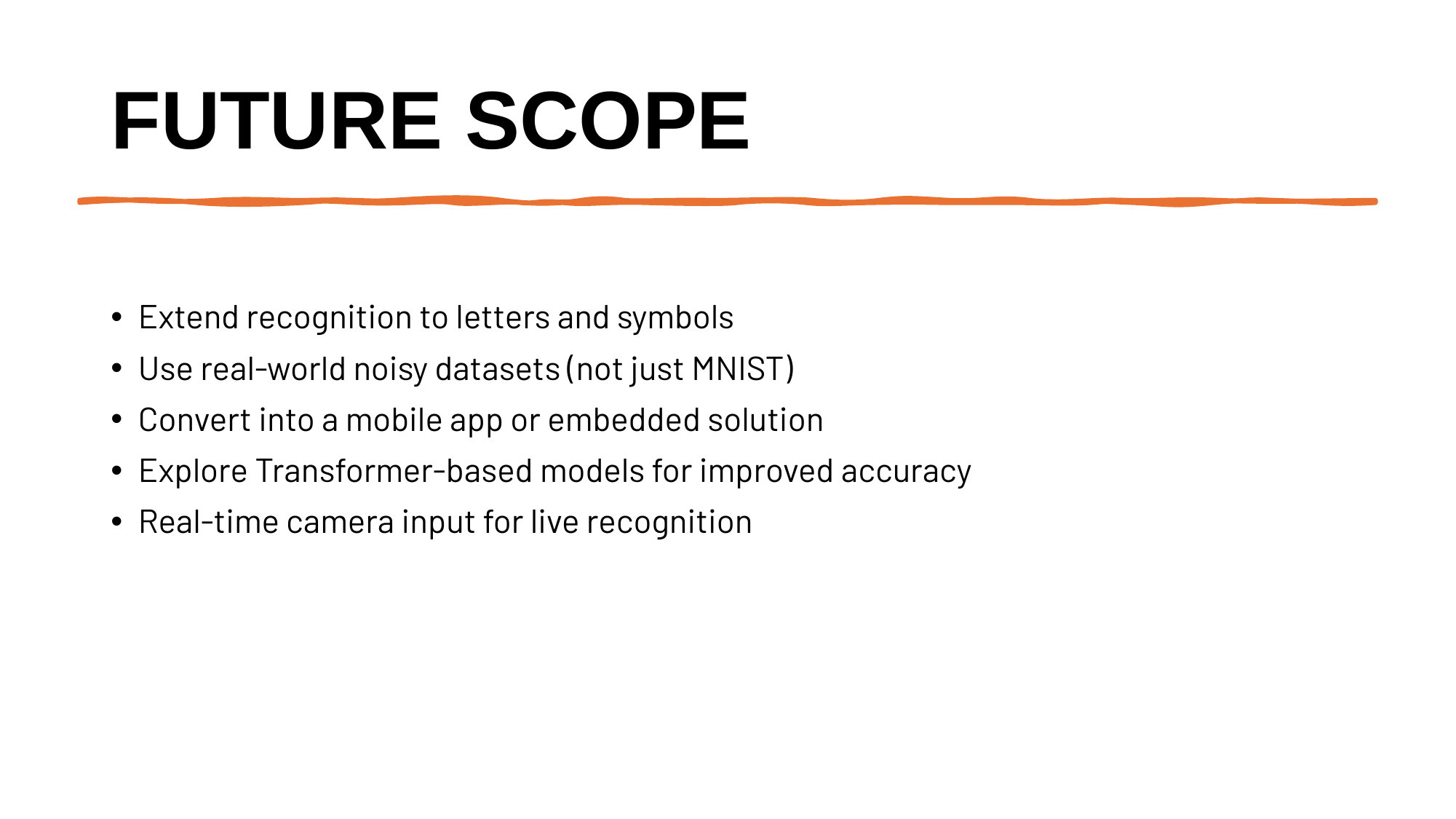

# Future scope

Extend recognition to letters and symbols
Use real-world noisy datasets (not just MNIST)
Convert into a mobile app or embedded solution
Explore Transformer-based models for improved accuracy
Real-time camera input for live recognition